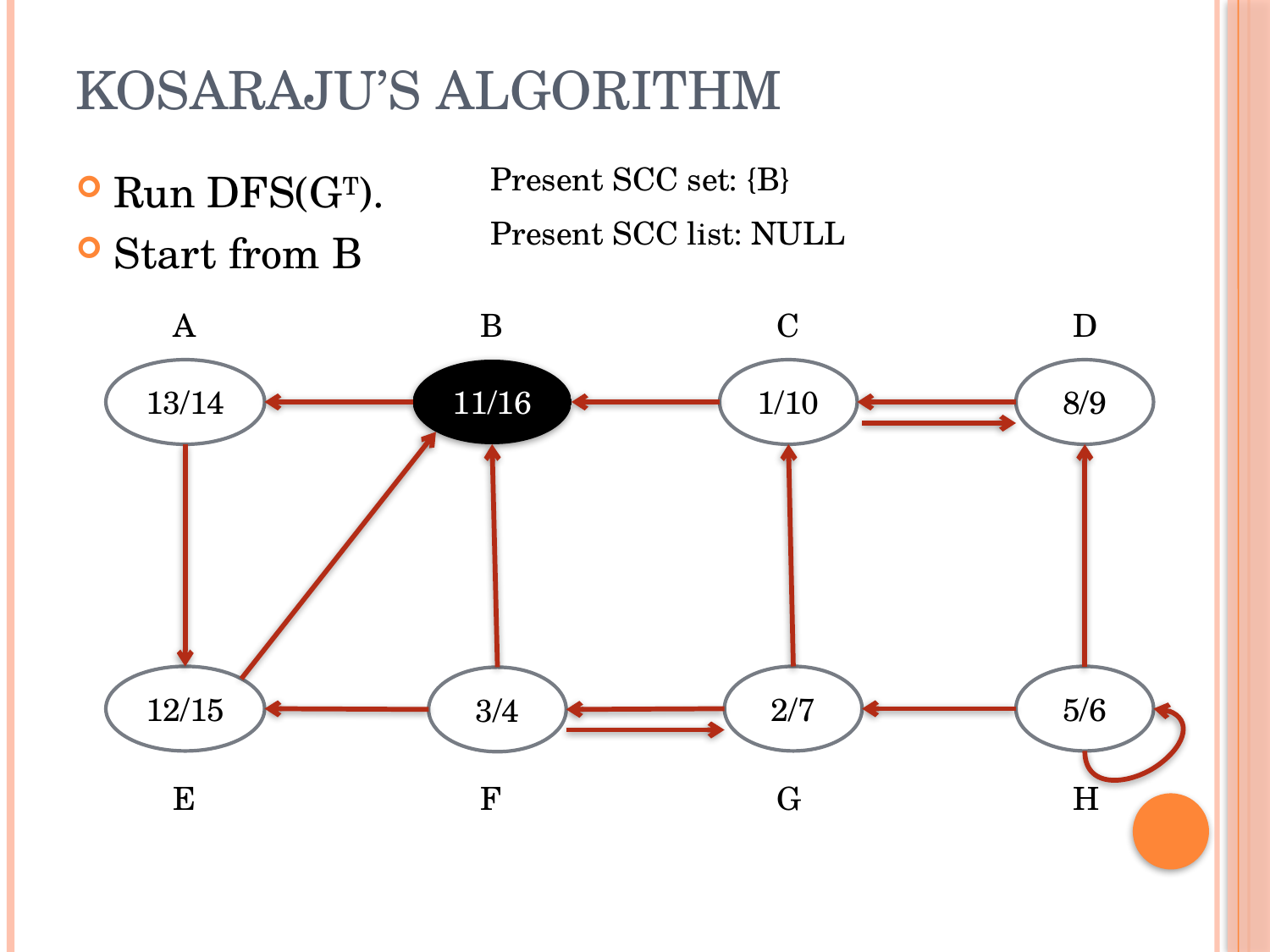

# Kosaraju’s Algorithm
Present SCC set: {B}
Run DFS(GT).
Start from B
Present SCC list: NULL
A
B
C
D
13/14
11/16
1/10
8/9
12/15
2/7
5/6
3/4
E
F
G
H